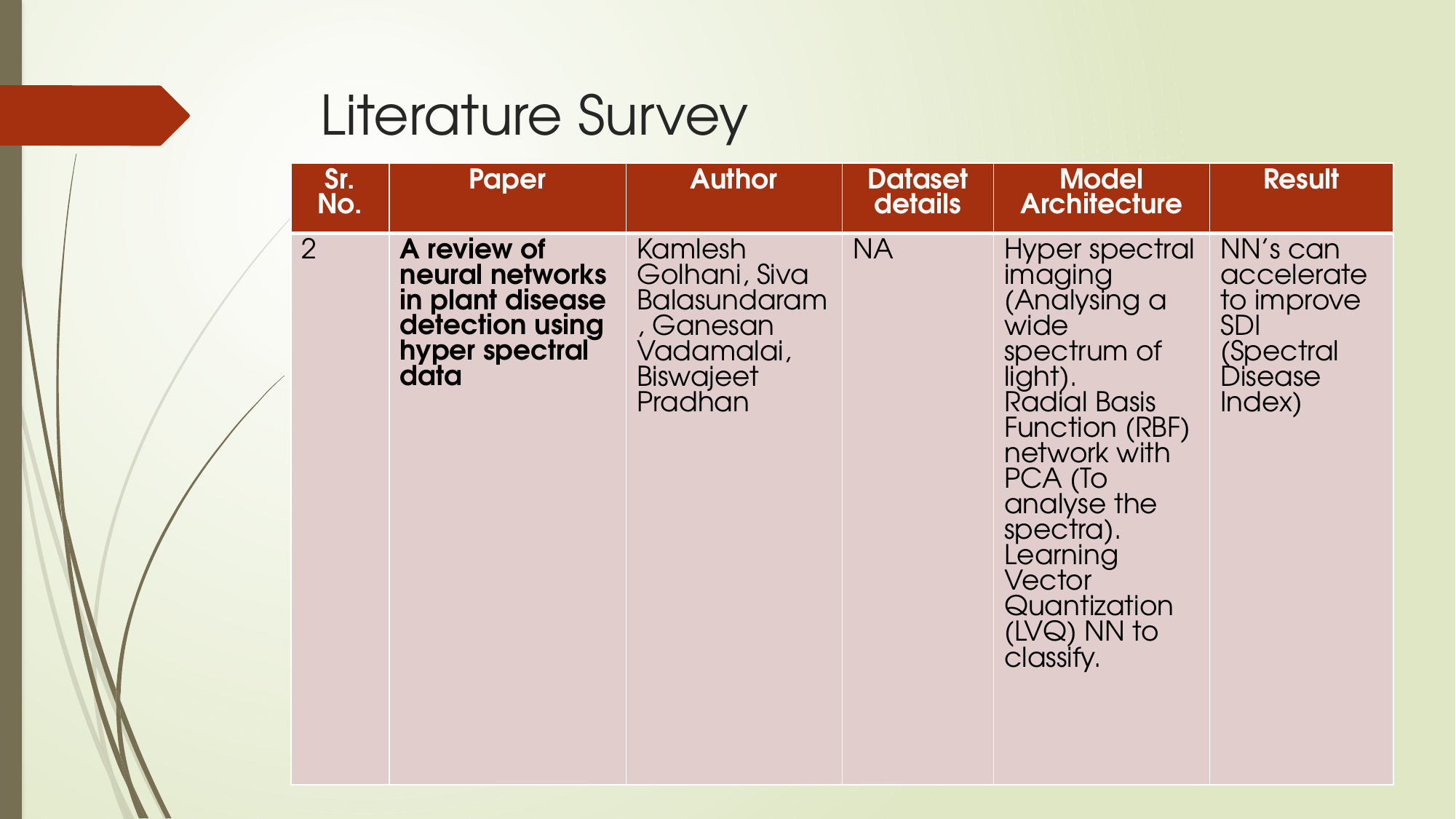

# Literature Survey
| Sr. No. | Paper | Author | Dataset details | Model Architecture | Result |
| --- | --- | --- | --- | --- | --- |
| 2 | A review of neural networks in plant disease detection using hyper spectral data | Kamlesh Golhani, Siva Balasundaram, Ganesan Vadamalai, Biswajeet Pradhan | NA | Hyper spectral imaging (Analysing a wide spectrum of light). Radial Basis Function (RBF) network with PCA (To analyse the spectra). Learning Vector Quantization (LVQ) NN to classify. | NN’s can accelerate to improve SDI (Spectral Disease Index) |